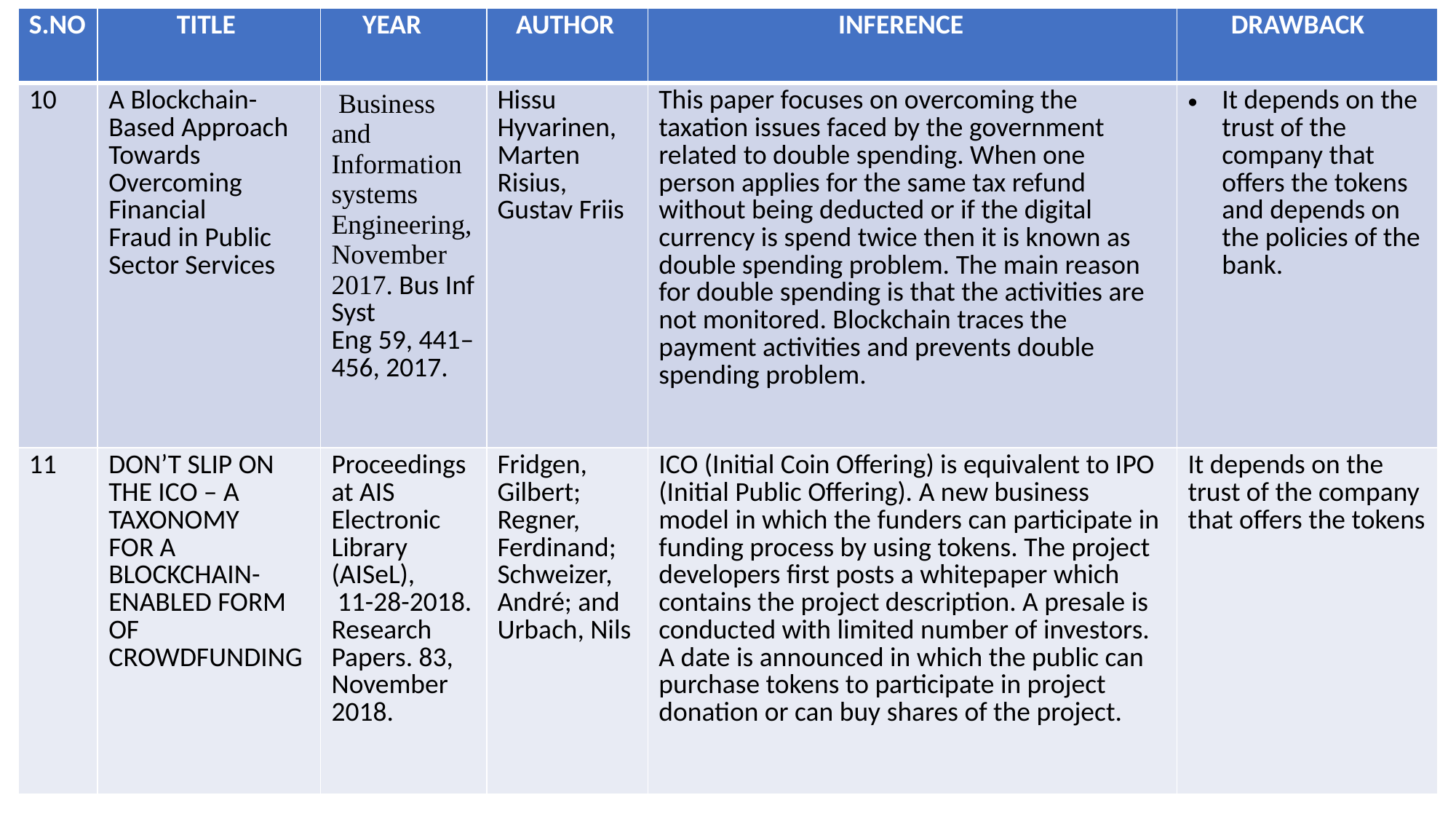

| S.NO | TITLE | YEAR | AUTHOR | INFERENCE | DRAWBACK |
| --- | --- | --- | --- | --- | --- |
| 10 | A Blockchain-Based Approach Towards Overcoming Financial Fraud in Public Sector Services | Business and Information systems Engineering, November 2017. Bus Inf Syst Eng 59, 441–456, 2017. | Hissu Hyvarinen, Marten Risius, Gustav Friis | This paper focuses on overcoming the taxation issues faced by the government related to double spending. When one person applies for the same tax refund without being deducted or if the digital currency is spend twice then it is known as double spending problem. The main reason for double spending is that the activities are not monitored. Blockchain traces the payment activities and prevents double spending problem. | It depends on the trust of the company that offers the tokens and depends on the policies of the bank. |
| 11 | DON’T SLIP ON THE ICO – A TAXONOMY FOR A BLOCKCHAIN-ENABLED FORM OF CROWDFUNDING | Proceedings at AIS Electronic Library (AISeL), 11-28-2018. Research Papers. 83, November 2018. | Fridgen, Gilbert; Regner, Ferdinand; Schweizer, André; and Urbach, Nils | ICO (Initial Coin Offering) is equivalent to IPO (Initial Public Offering). A new business model in which the funders can participate in funding process by using tokens. The project developers first posts a whitepaper which contains the project description. A presale is conducted with limited number of investors. A date is announced in which the public can purchase tokens to participate in project donation or can buy shares of the project. | It depends on the trust of the company that offers the tokens |